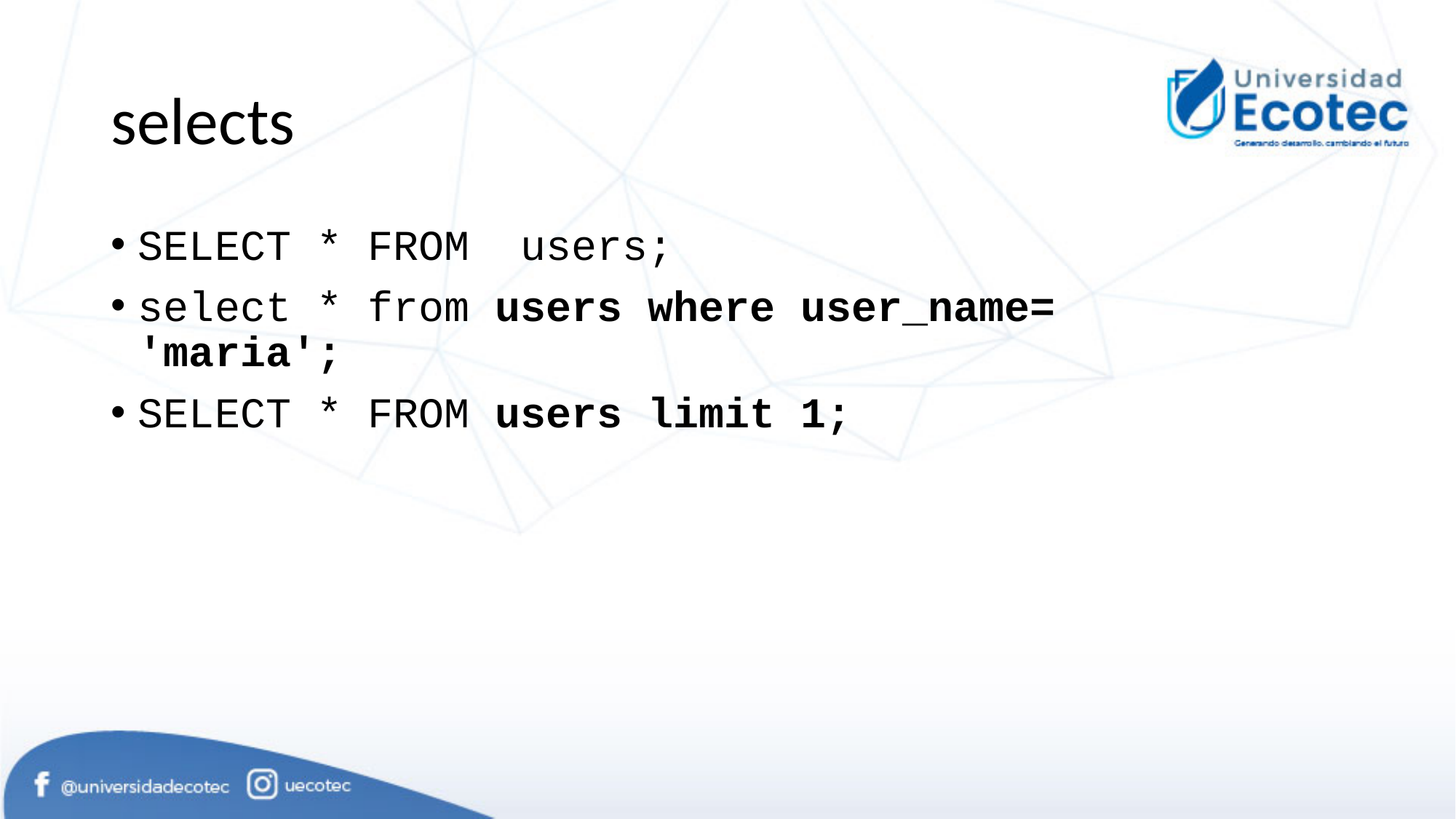

# selects
SELECT * FROM  users;
select * from users where user_name= 'maria';
SELECT * FROM users limit 1;